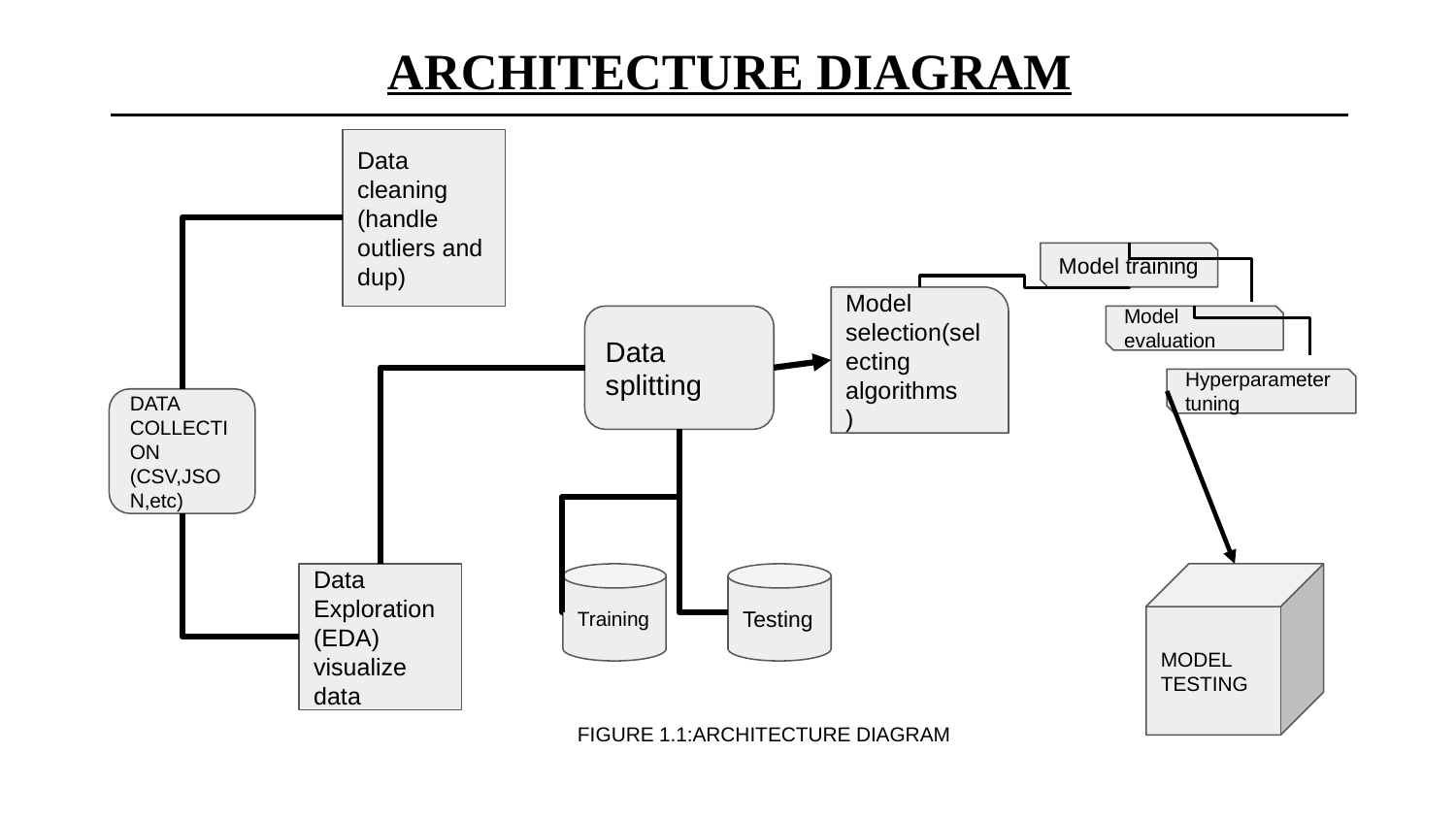

# ARCHITECTURE DIAGRAM
Data cleaning
(handle outliers and dup)
Model training
Model selection(selecting algorithms
)
Data splitting
Model evaluation
Hyperparameter tuning
DATA COLLECTION
(CSV,JSON,etc)
Data Exploration
(EDA) visualize data
Training
Testing
MODEL TESTING
FIGURE 1.1:ARCHITECTURE DIAGRAM